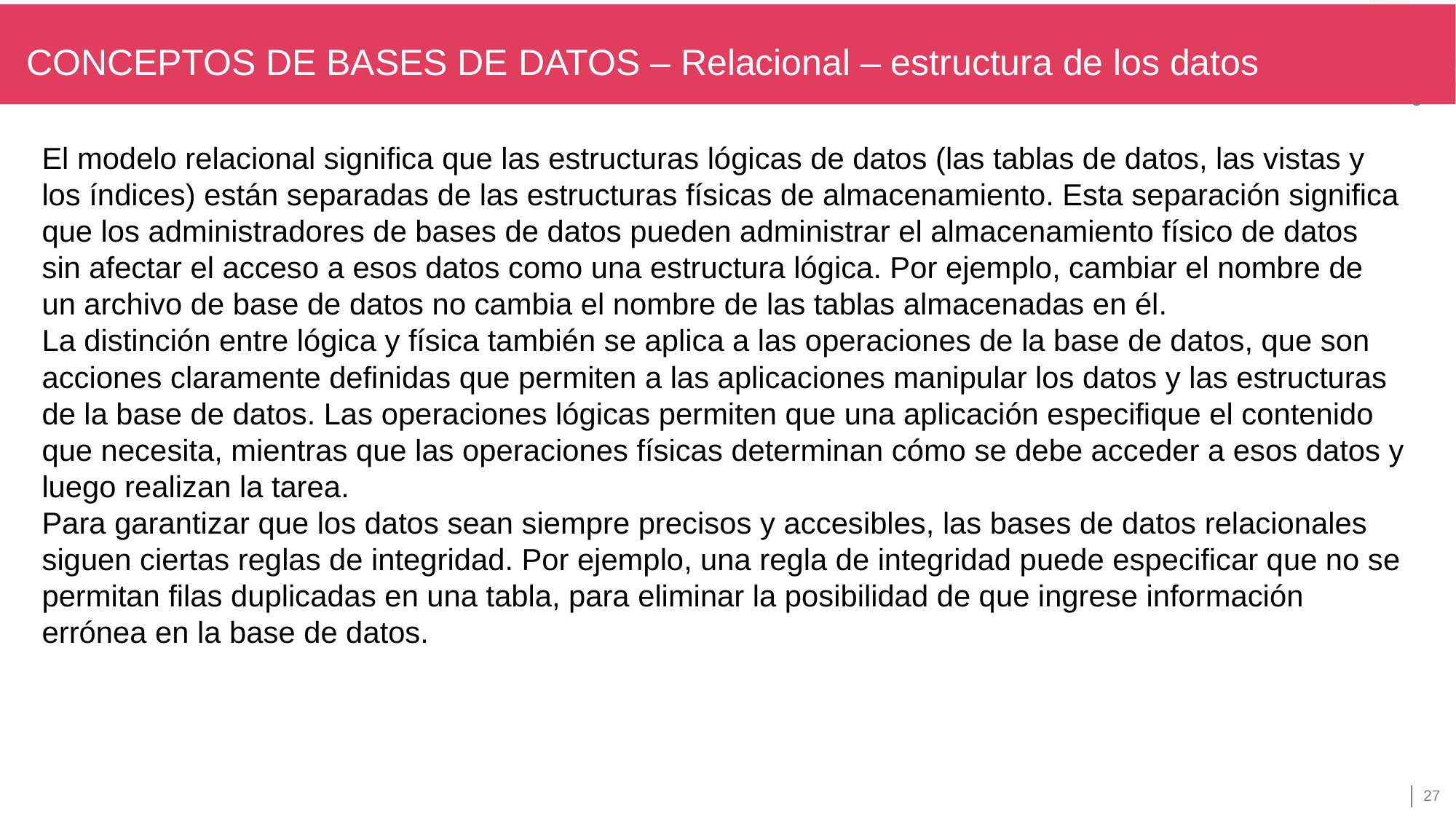

TÍTULO SECCIÓN
CONCEPTOS DE BASES DE DATOS – Relacional – estructura de los datos
TÍTULO
El modelo relacional significa que las estructuras lógicas de datos (las tablas de datos, las vistas y los índices) están separadas de las estructuras físicas de almacenamiento. Esta separación significa que los administradores de bases de datos pueden administrar el almacenamiento físico de datos sin afectar el acceso a esos datos como una estructura lógica. Por ejemplo, cambiar el nombre de un archivo de base de datos no cambia el nombre de las tablas almacenadas en él.
La distinción entre lógica y física también se aplica a las operaciones de la base de datos, que son acciones claramente definidas que permiten a las aplicaciones manipular los datos y las estructuras de la base de datos. Las operaciones lógicas permiten que una aplicación especifique el contenido que necesita, mientras que las operaciones físicas determinan cómo se debe acceder a esos datos y luego realizan la tarea.
Para garantizar que los datos sean siempre precisos y accesibles, las bases de datos relacionales siguen ciertas reglas de integridad. Por ejemplo, una regla de integridad puede especificar que no se permitan filas duplicadas en una tabla, para eliminar la posibilidad de que ingrese información errónea en la base de datos.